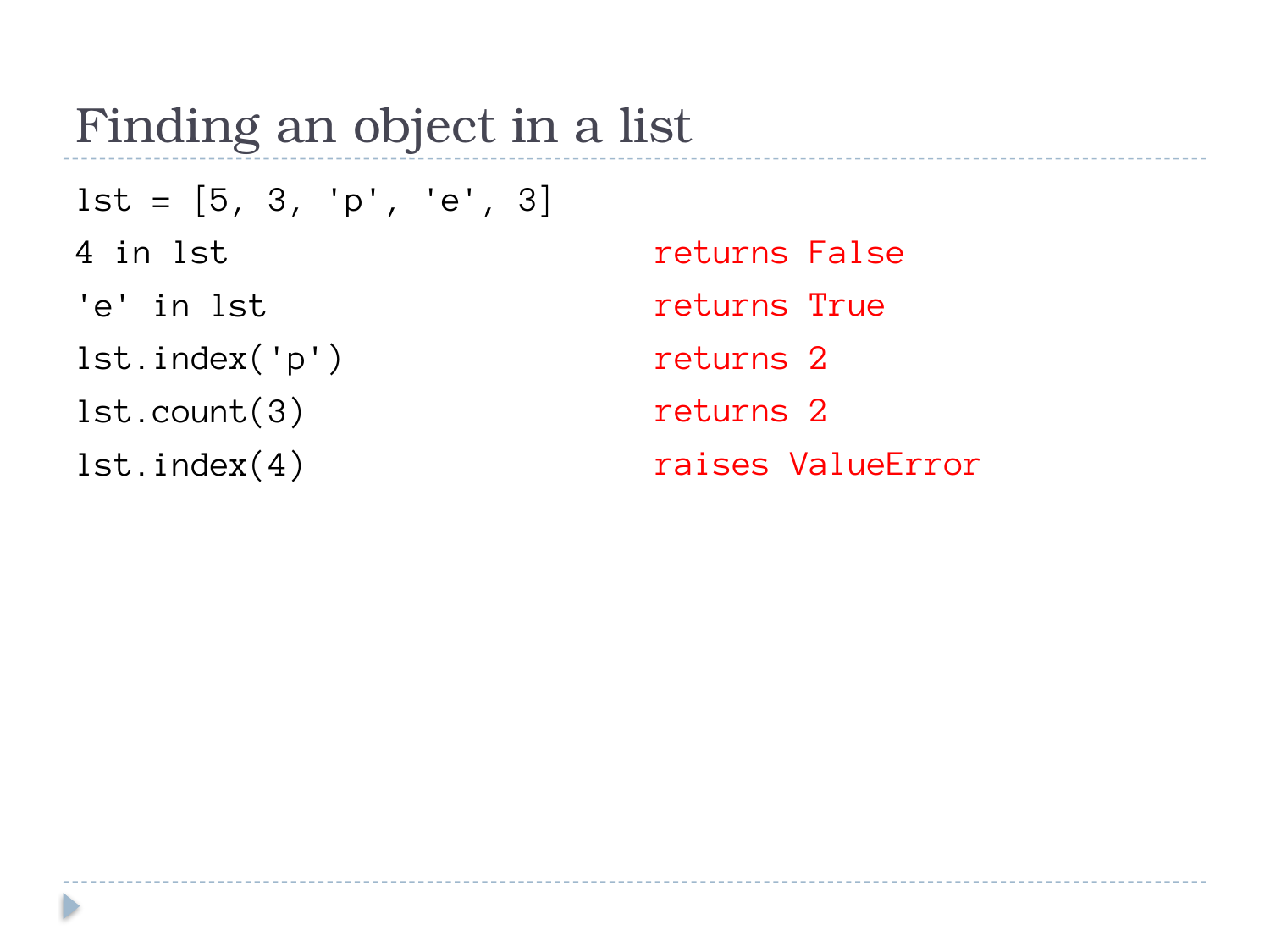

# Finding an object in a list

returns False
returns True
returns 2
returns 2
raises ValueError
lst = [5, 3, 'p', 'e', 3]
4 in lst
'e' in lst
lst.index('p')
lst.count(3)
lst.index(4)